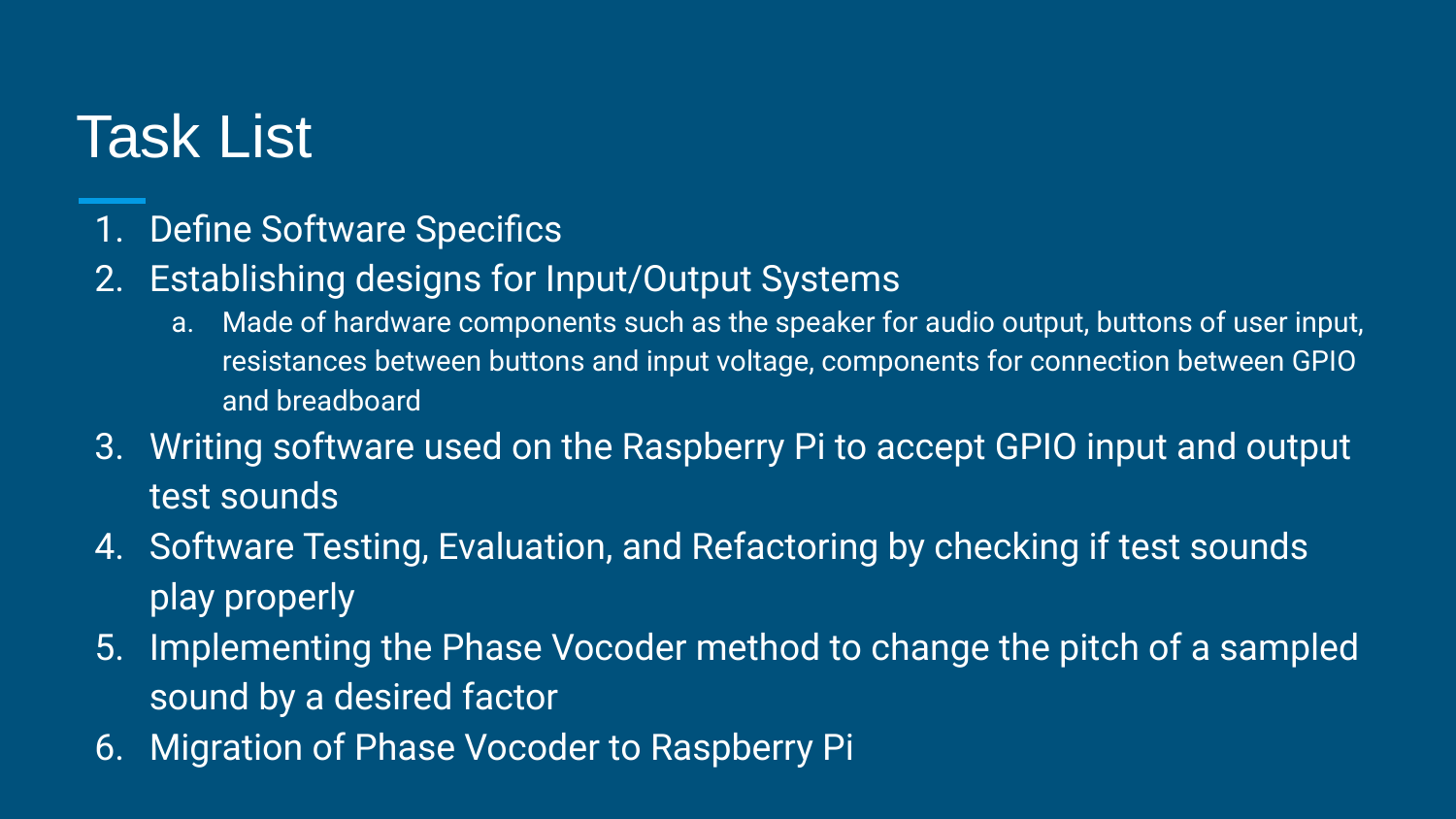

# Task List
Define Software Specifics
Establishing designs for Input/Output Systems
Made of hardware components such as the speaker for audio output, buttons of user input, resistances between buttons and input voltage, components for connection between GPIO and breadboard
Writing software used on the Raspberry Pi to accept GPIO input and output test sounds
Software Testing, Evaluation, and Refactoring by checking if test sounds play properly
Implementing the Phase Vocoder method to change the pitch of a sampled sound by a desired factor
Migration of Phase Vocoder to Raspberry Pi